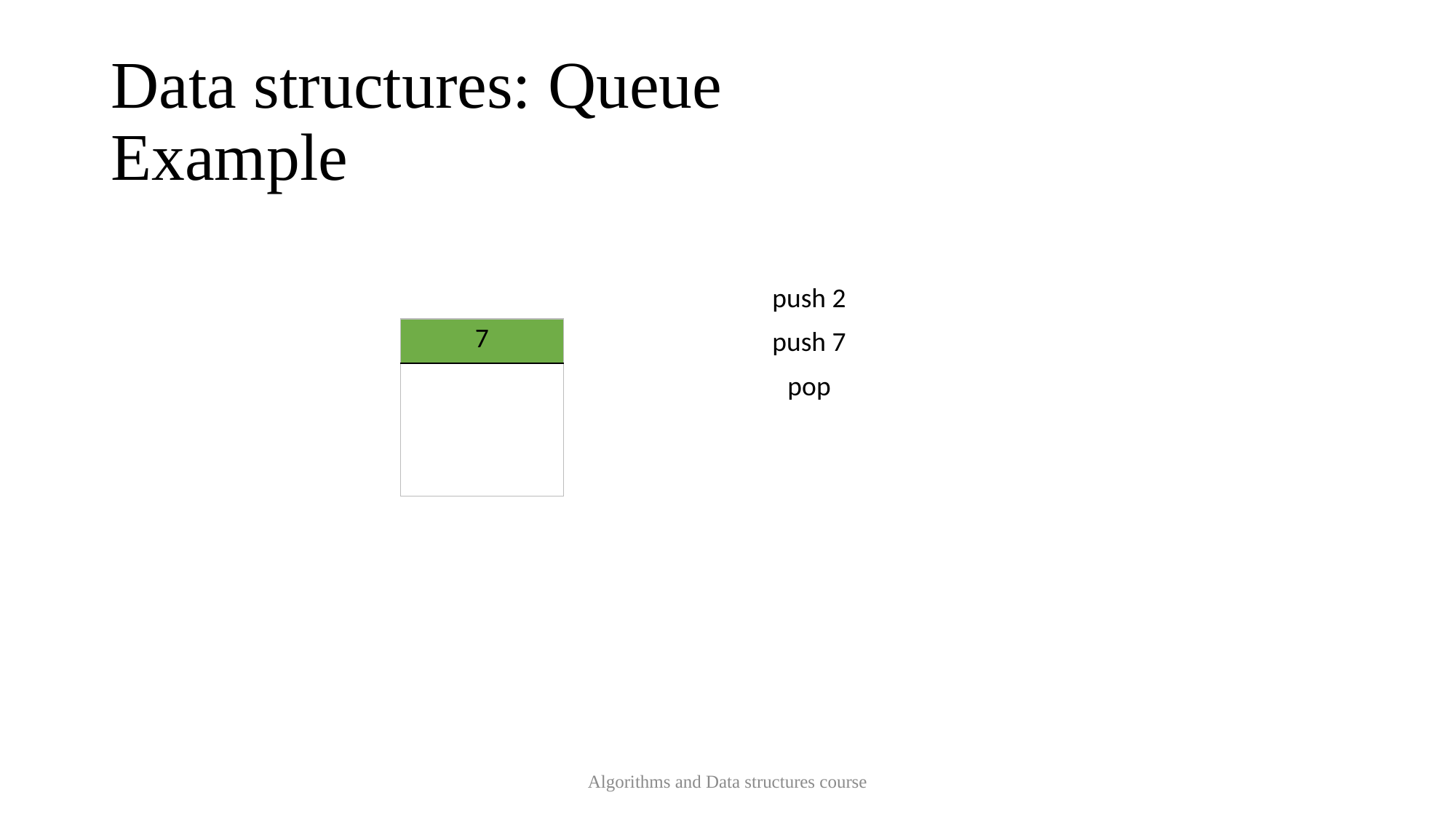

# Data structures: Queue Example
push 2
| 7 |
| --- |
|  |
|  |
|  |
push 7
pop
Algorithms and Data structures course